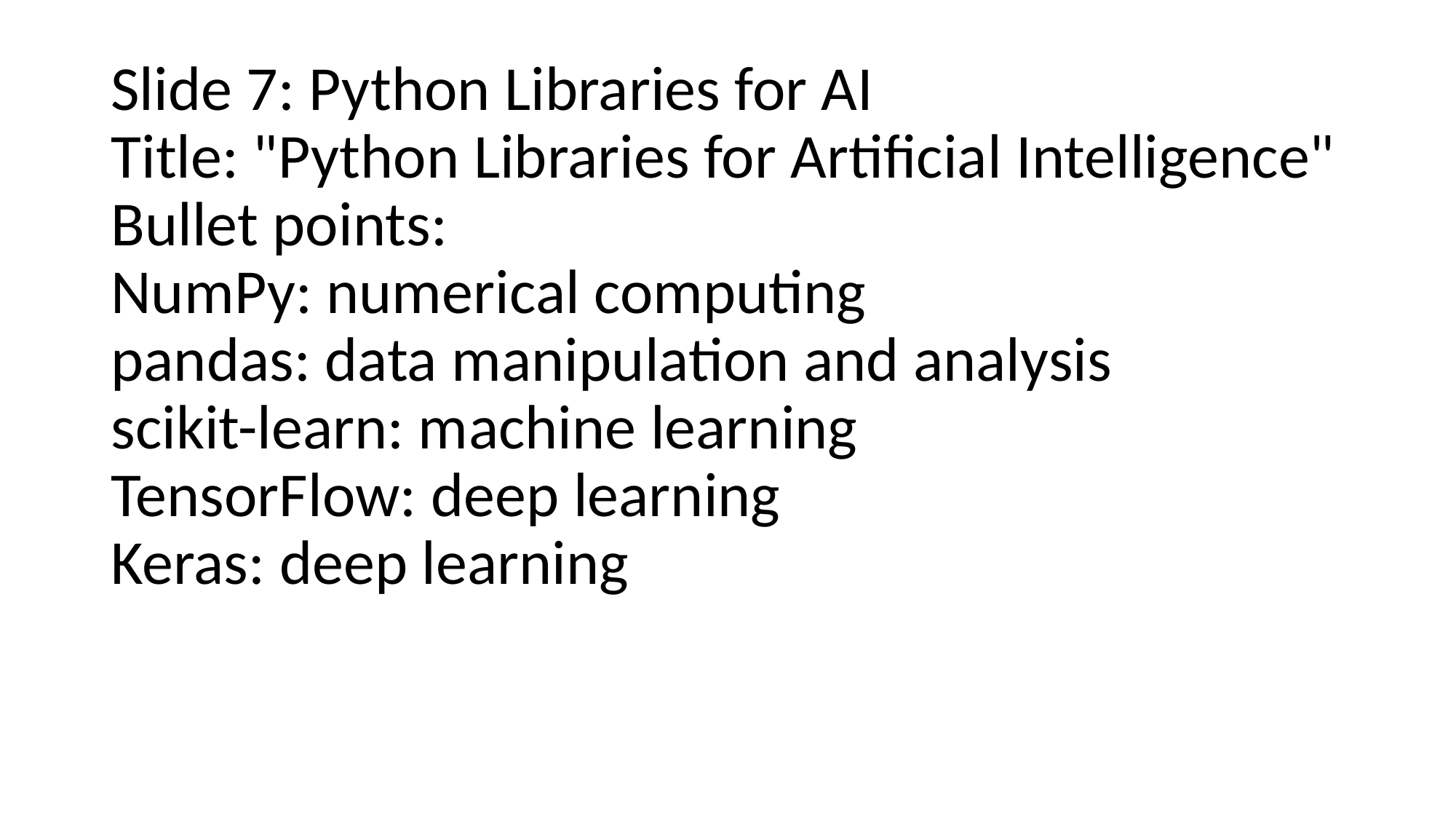

# Slide 7: Python Libraries for AI Title: "Python Libraries for Artificial Intelligence" Bullet points: NumPy: numerical computing pandas: data manipulation and analysis scikit-learn: machine learning TensorFlow: deep learning Keras: deep learning